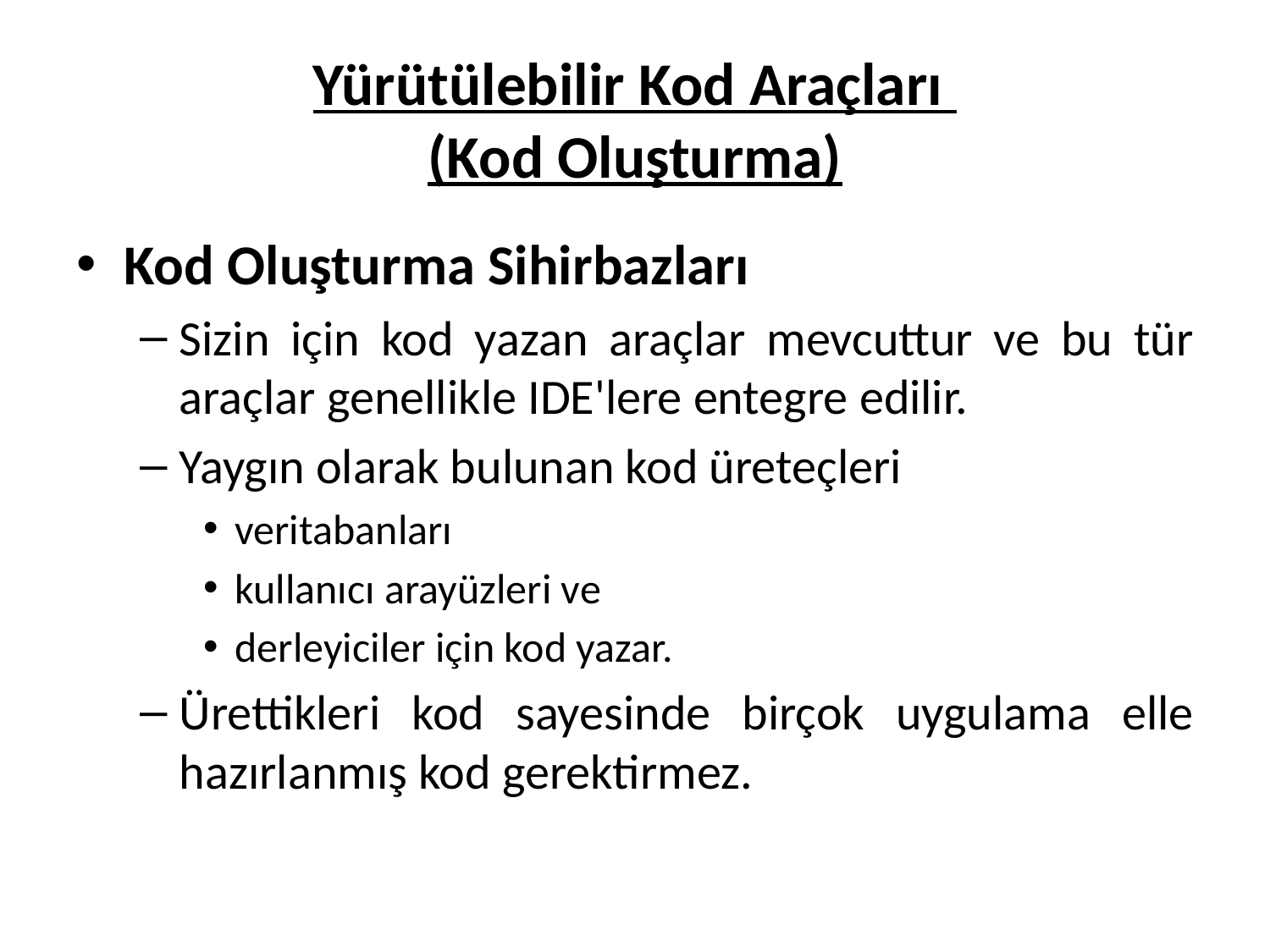

# Yürütülebilir Kod Araçları (Kod Oluşturma)
Kod Oluşturma Sihirbazları
Sizin için kod yazan araçlar mevcuttur ve bu tür araçlar genellikle IDE'lere entegre edilir.
Yaygın olarak bulunan kod üreteçleri
veritabanları
kullanıcı arayüzleri ve
derleyiciler için kod yazar.
Ürettikleri kod sayesinde birçok uygulama elle hazırlanmış kod gerektirmez.